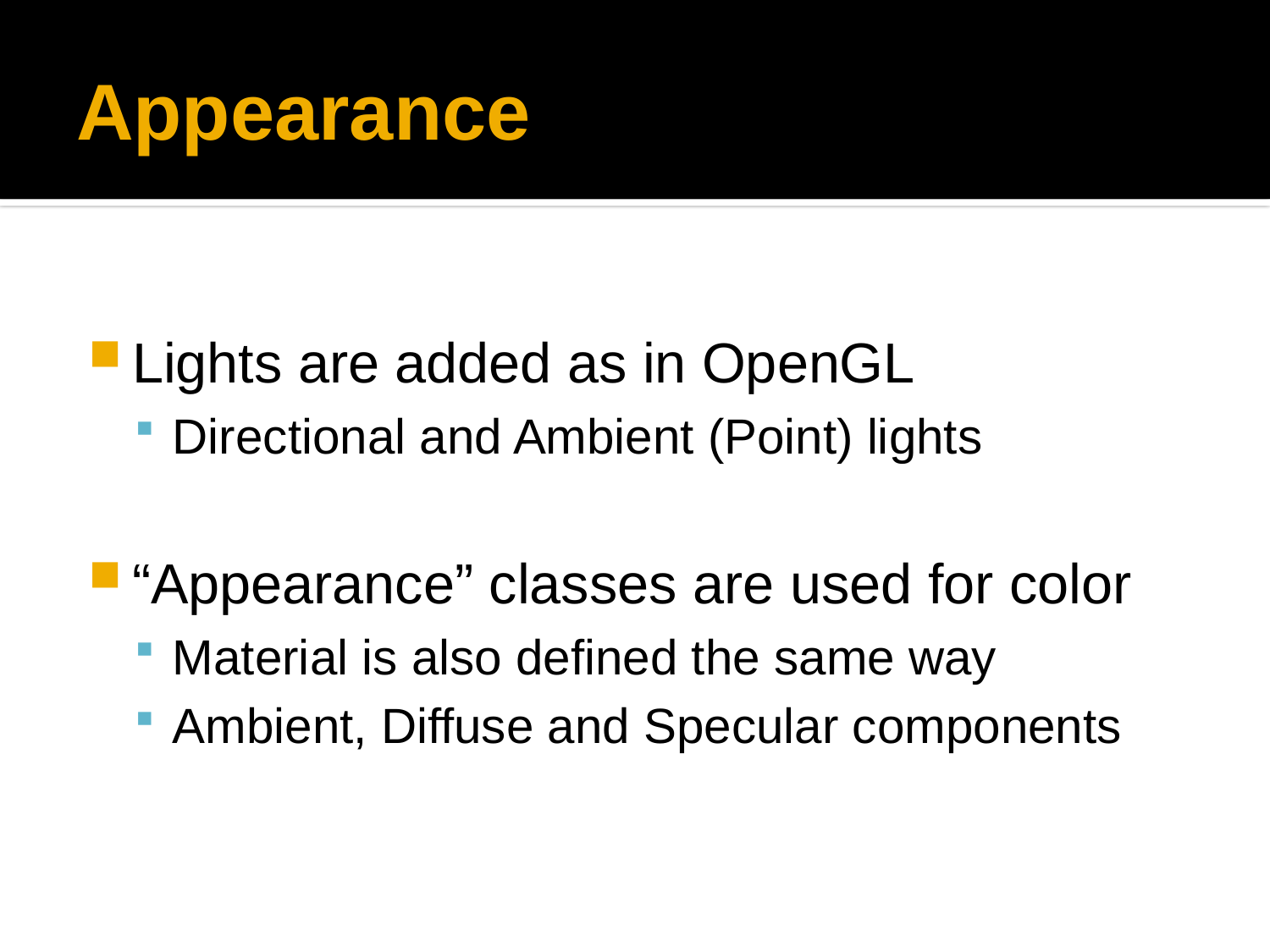

# Appearance

Lights are added as in OpenGL
Directional and Ambient (Point) lights

“Appearance” classes are used for color
Material is also defined the same way
Ambient, Diffuse and Specular components